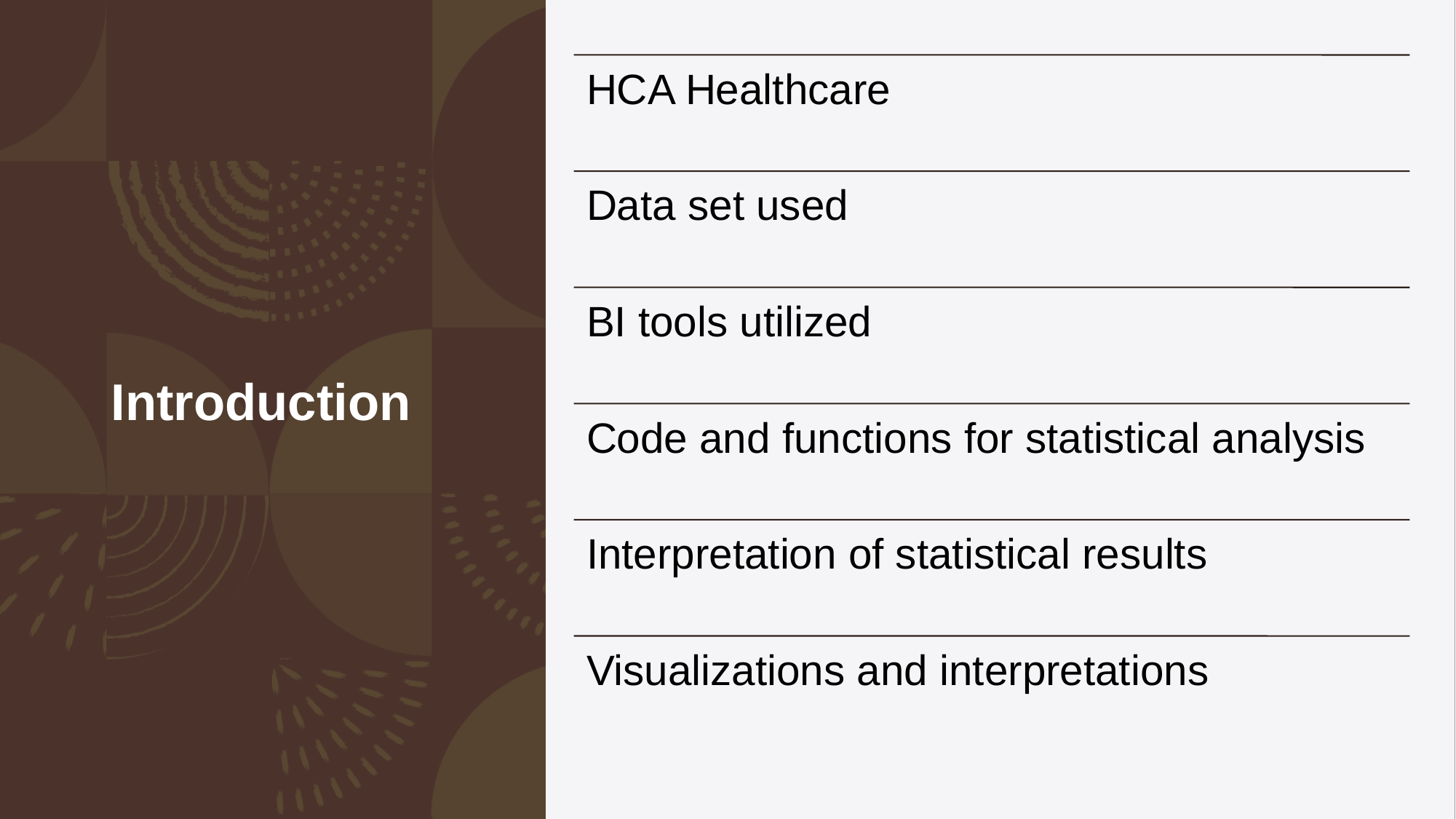

HCA Healthcare
Data set used
BI tools utilized
Code and functions for statistical analysis
Interpretation of statistical results
Visualizations and interpretations
# Introduction